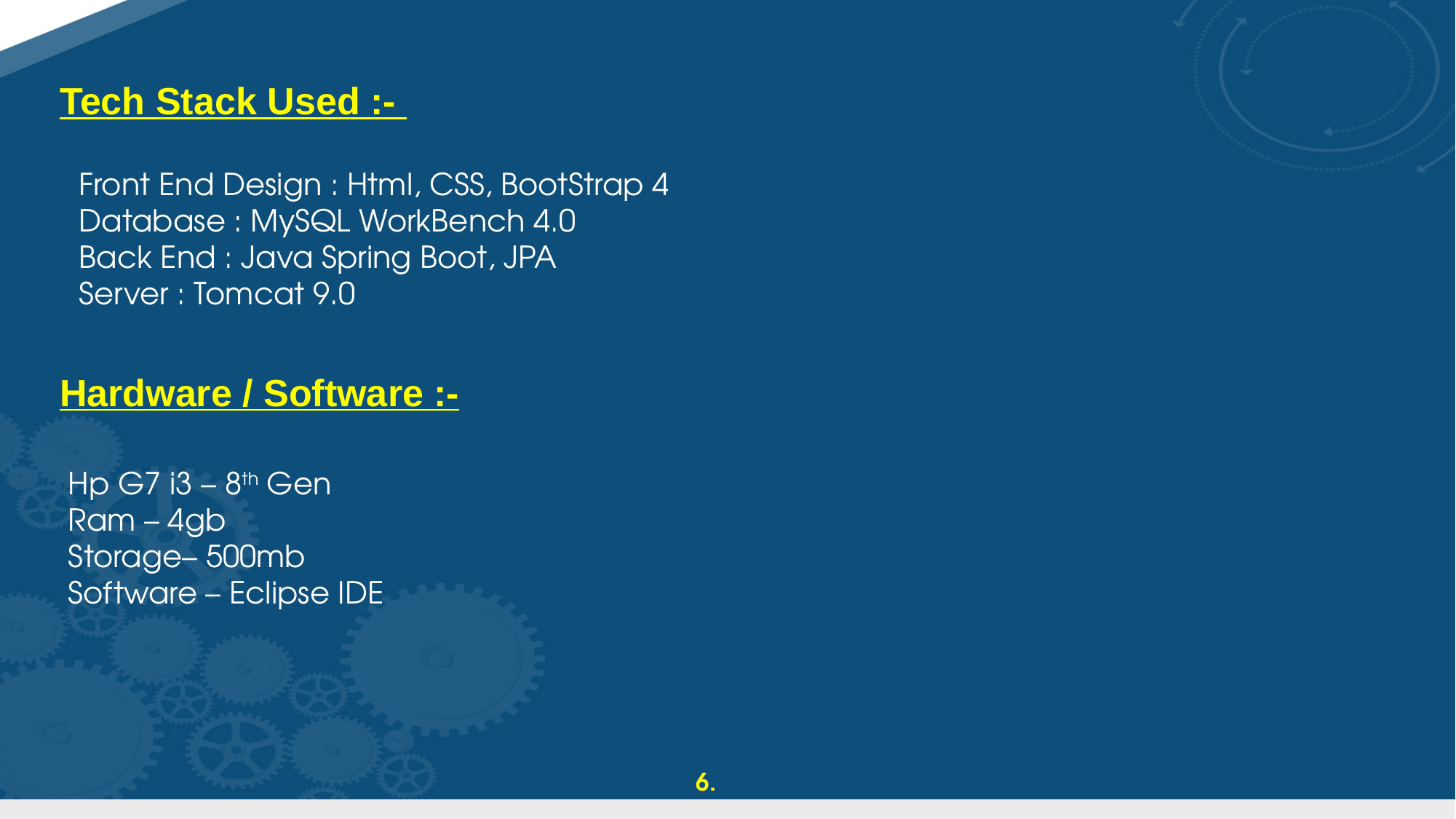

# Tech Stack Used :-
Front End Design : Html, CSS, BootStrap 4
Database : MySQL WorkBench 4.0
Back End : Java Spring Boot, JPA
Server : Tomcat 9.0

Hardware / Software :-
Hp G7 i3 – 8th Gen
Ram – 4gb
Storage– 500mb
Software – Eclipse IDE
6.